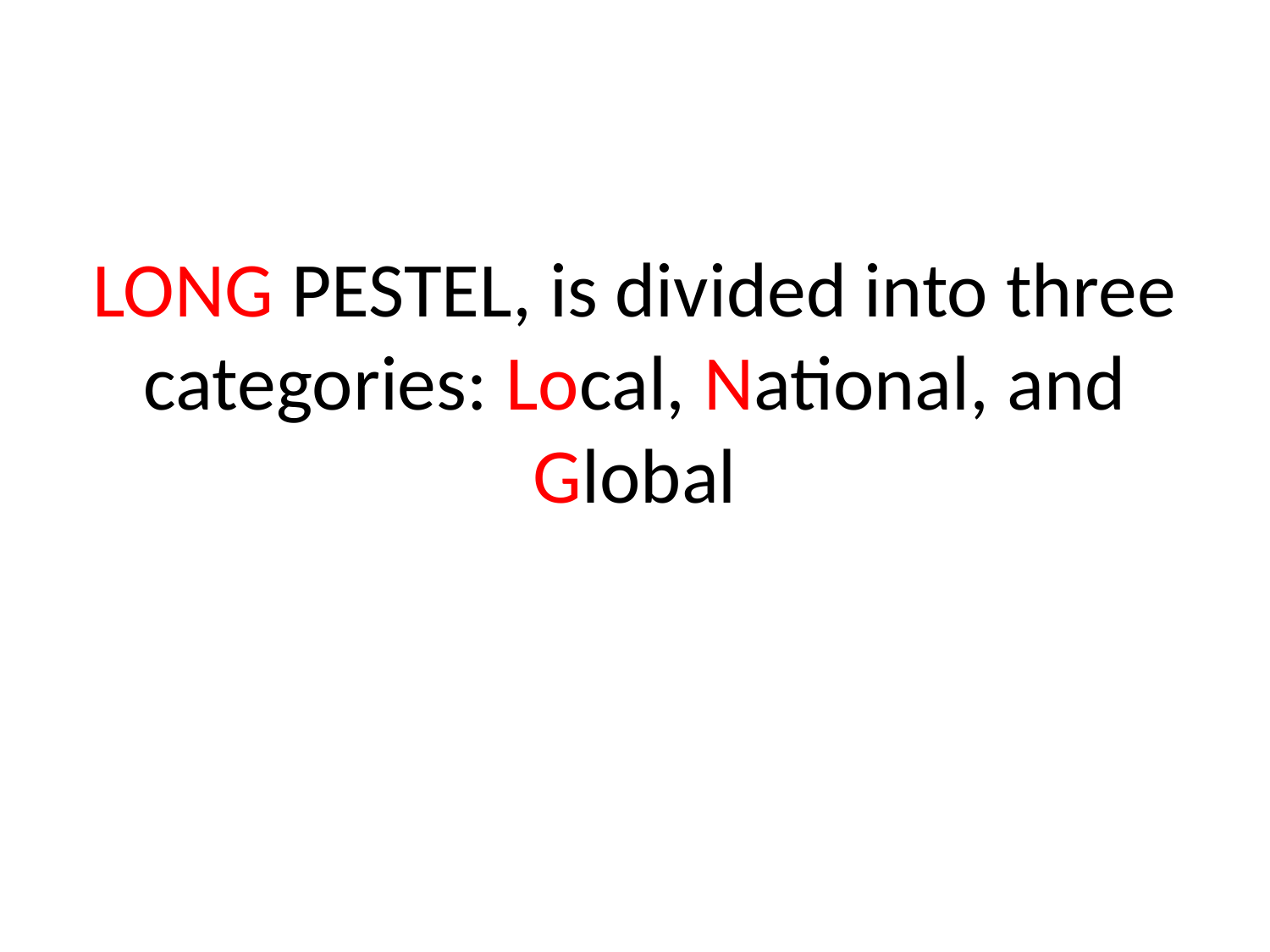

# LONG PESTEL, is divided into three categories: Local, National, and Global